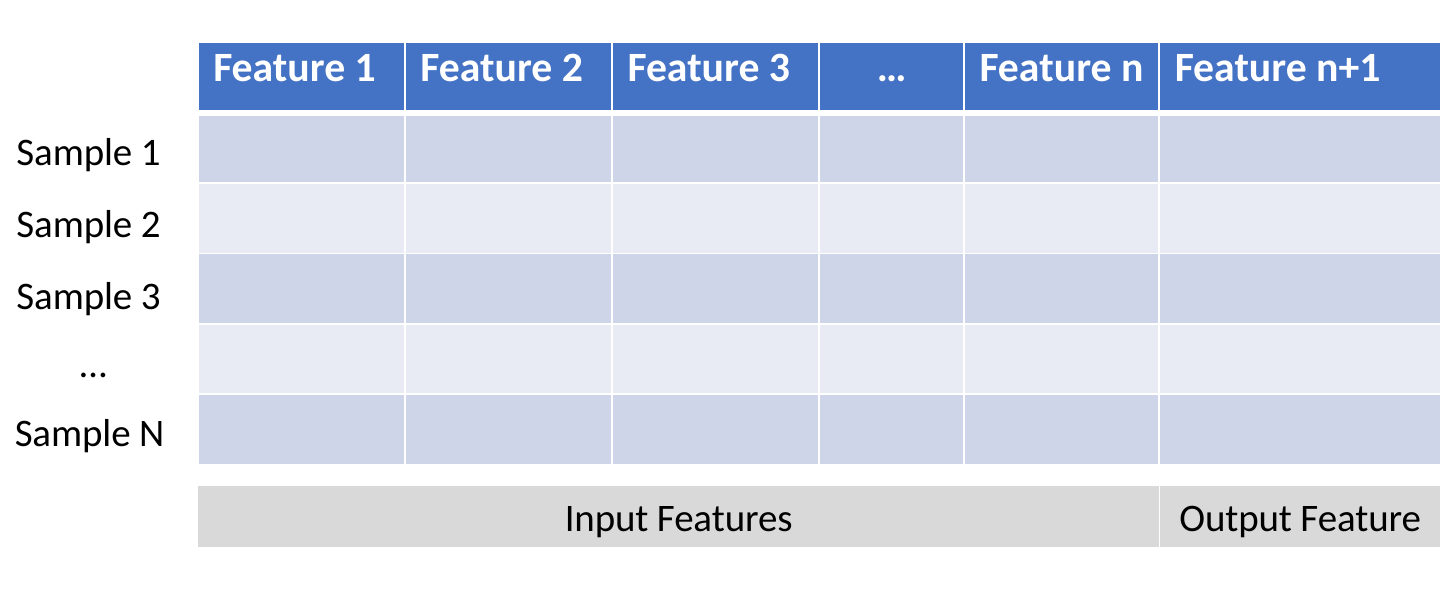

| Feature 1 | Feature 2 | Feature 3 | … | Feature n | Feature n+1 |
| --- | --- | --- | --- | --- | --- |
|  |  |  |  |  |  |
|  |  |  |  |  |  |
|  |  |  |  |  |  |
|  |  |  |  |  |  |
|  |  |  |  |  |  |
Sample 1
Sample 2
Sample 3
…
Sample N
Input Features
Output Feature